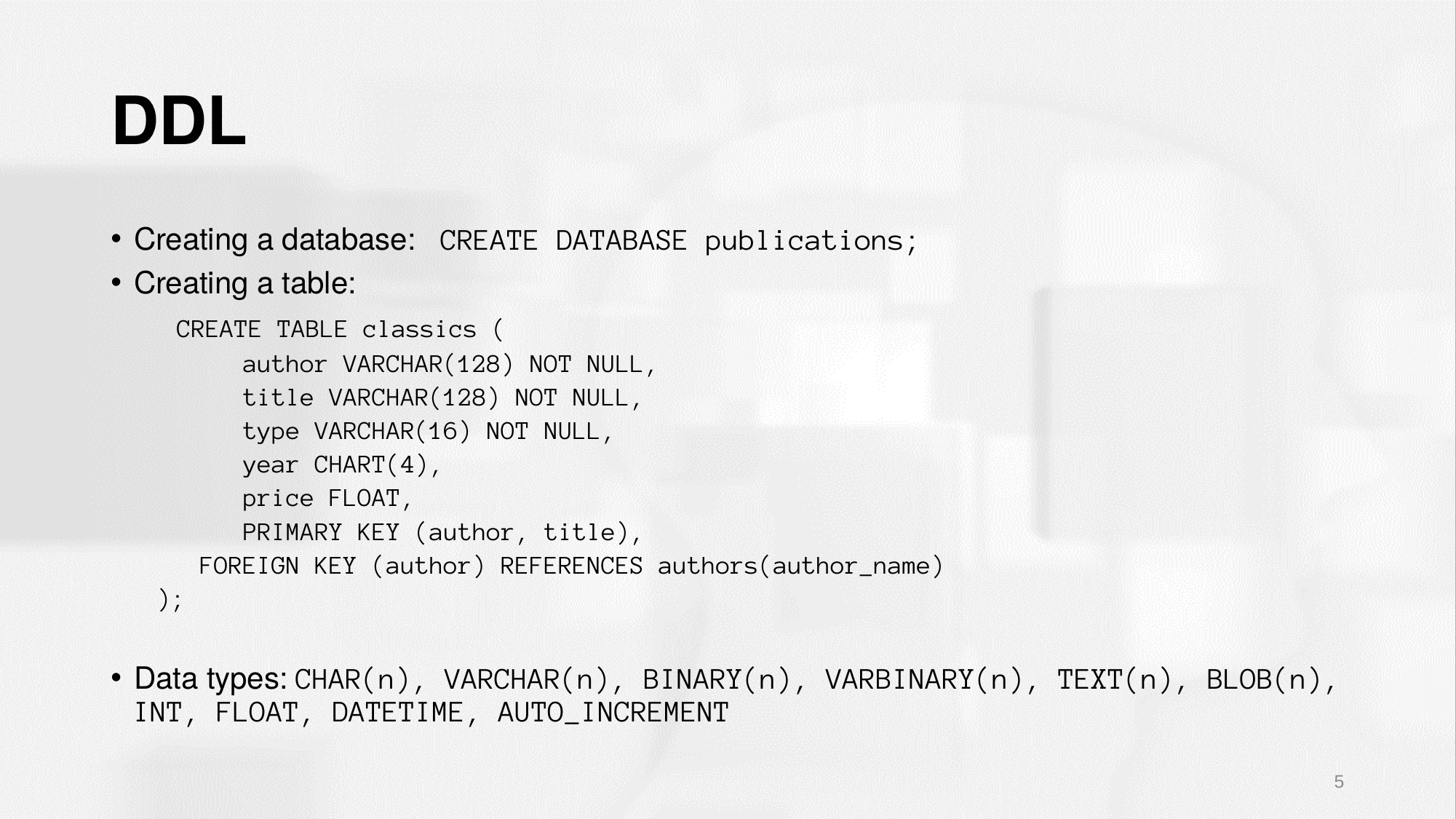

# DDL
Creating a database:   CREATE DATABASE publications;
Creating a table:
    CREATE TABLE classics (
      author VARCHAR(128) NOT NULL,
      title VARCHAR(128) NOT NULL,
      type VARCHAR(16) NOT NULL,
      year CHART(4),
      price FLOAT,
      PRIMARY KEY (author, title),
	   FOREIGN KEY (author) REFERENCES authors(author_name)
);

Data types: CHAR(n), VARCHAR(n), BINARY(n), VARBINARY(n), TEXT(n), BLOB(n), INT, FLOAT, DATETIME, AUTO_INCREMENT
5